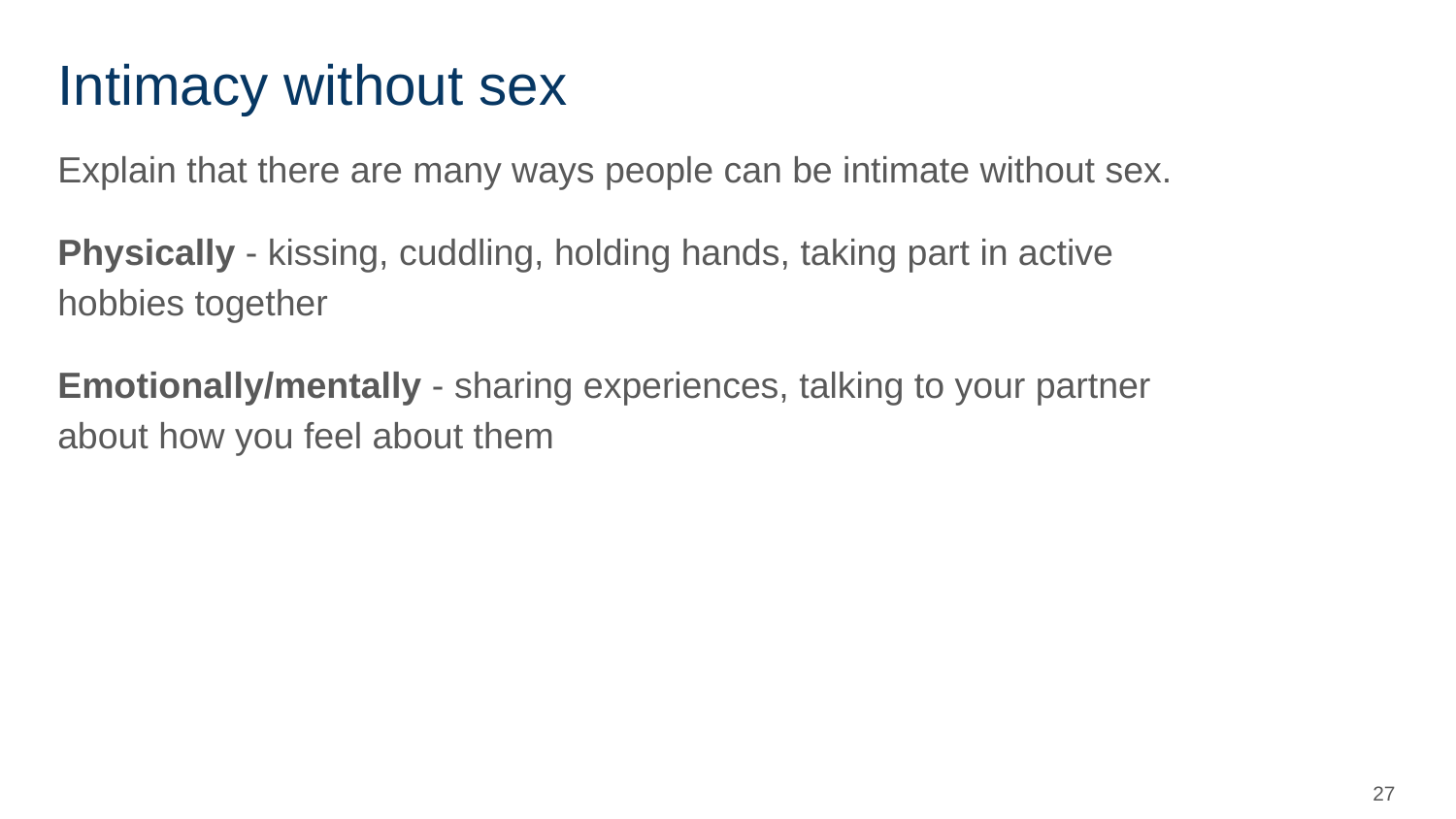

# Intimacy without sex

Explain that there are many ways people can be intimate without sex.
Physically - kissing, cuddling, holding hands, taking part in active hobbies together
Emotionally/mentally - sharing experiences, talking to your partner about how you feel about them

27